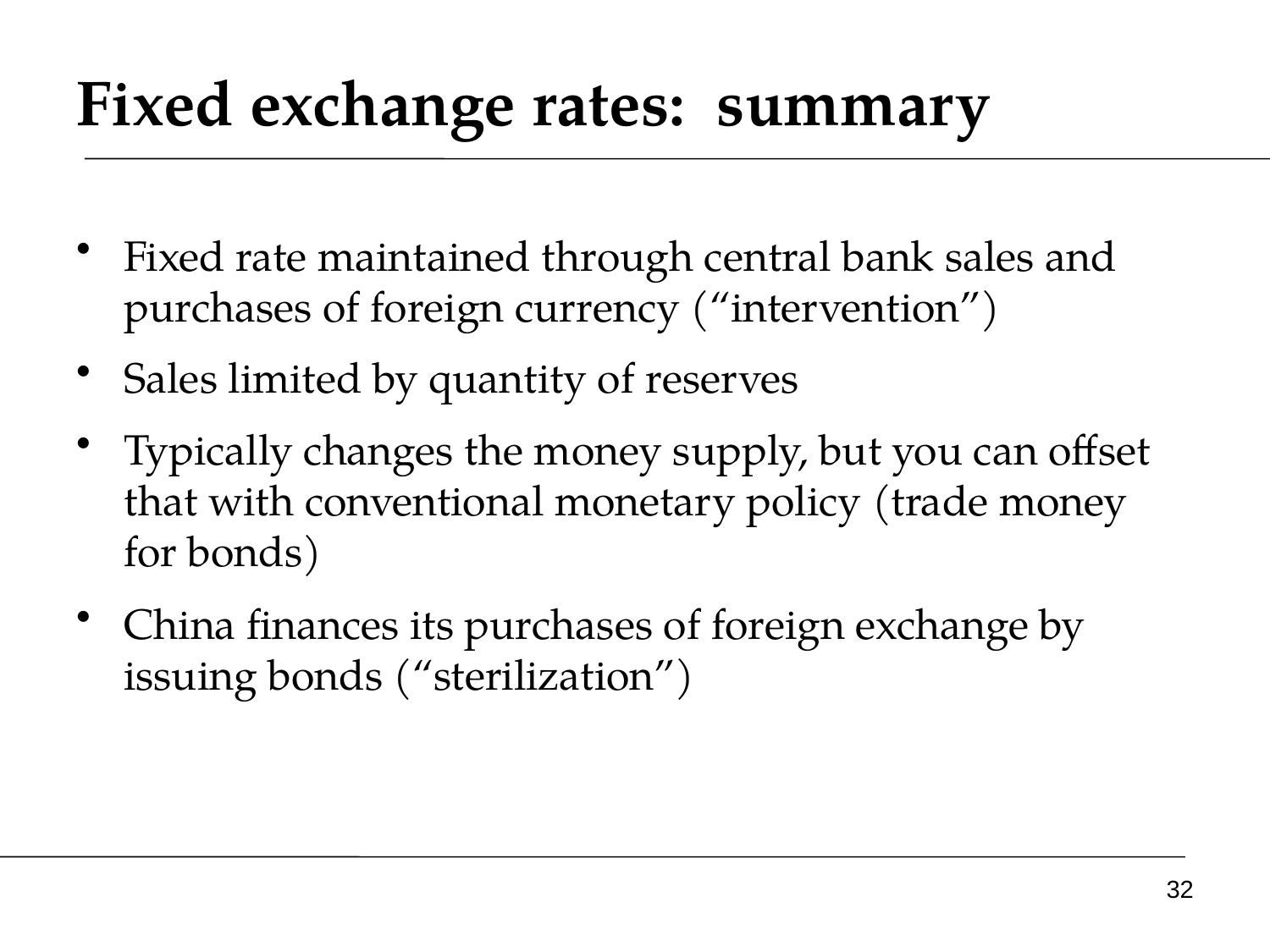

# Fixed exchange rates:  summary
Fixed rate maintained through central bank sales and purchases of foreign currency (“intervention”)
Sales limited by quantity of reserves
Typically changes the money supply, but you can offset that with conventional monetary policy (trade money for bonds)
China finances its purchases of foreign exchange by issuing bonds (“sterilization”)
32